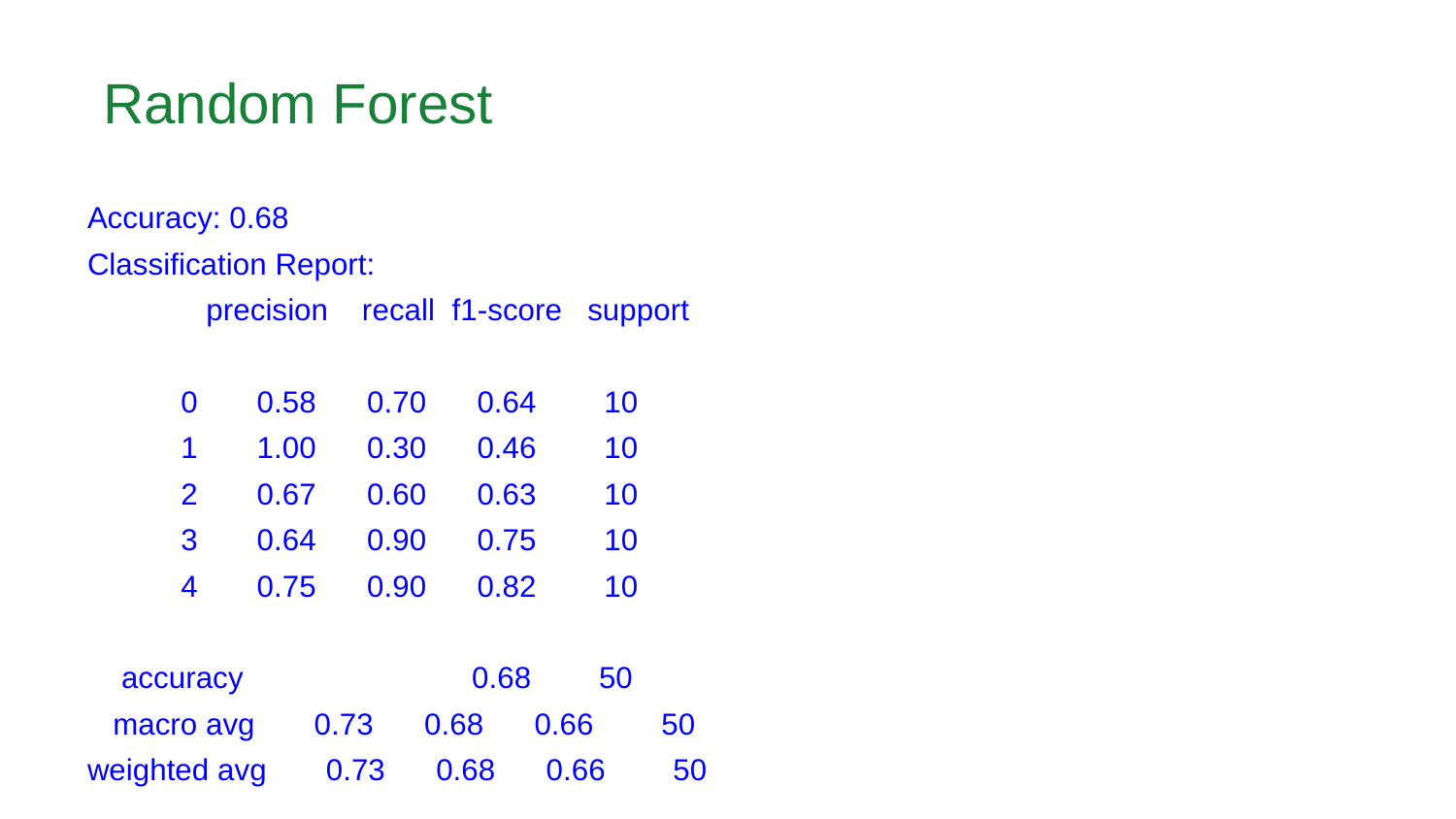

# Random Forest
Accuracy: 0.68
Classification Report:
              precision    recall  f1-score   support

           0       0.58      0.70      0.64        10
           1       1.00      0.30      0.46        10
           2       0.67      0.60      0.63        10
           3       0.64      0.90      0.75        10
           4       0.75      0.90      0.82        10

    accuracy                           0.68        50
   macro avg       0.73      0.68      0.66        50
weighted avg       0.73      0.68      0.66        50